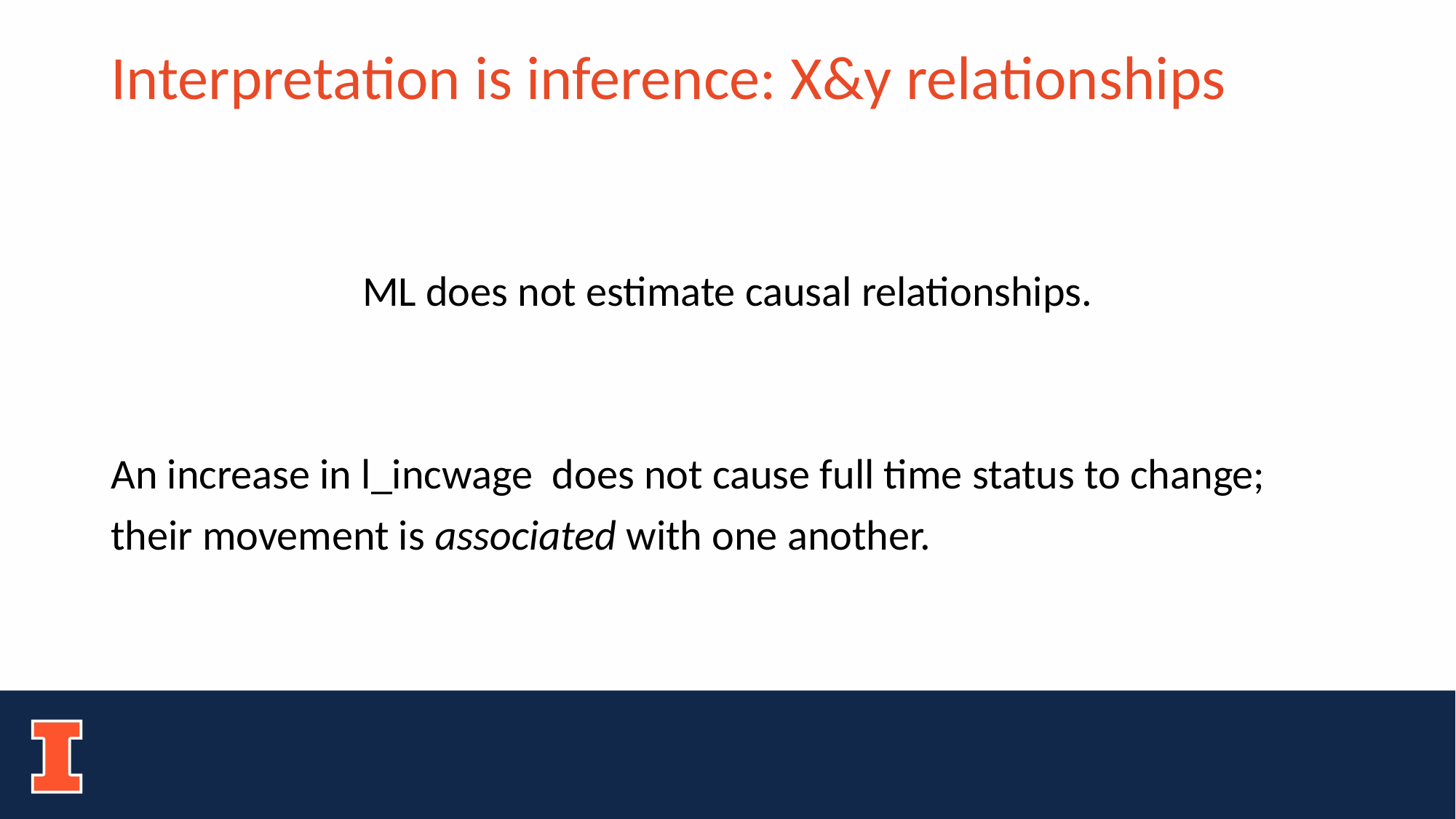

# Interpretation is inference: X&y relationships

ML does not estimate causal relationships.

An increase in l_incwage  does not cause full time status to change;
their movement is associated with one another.